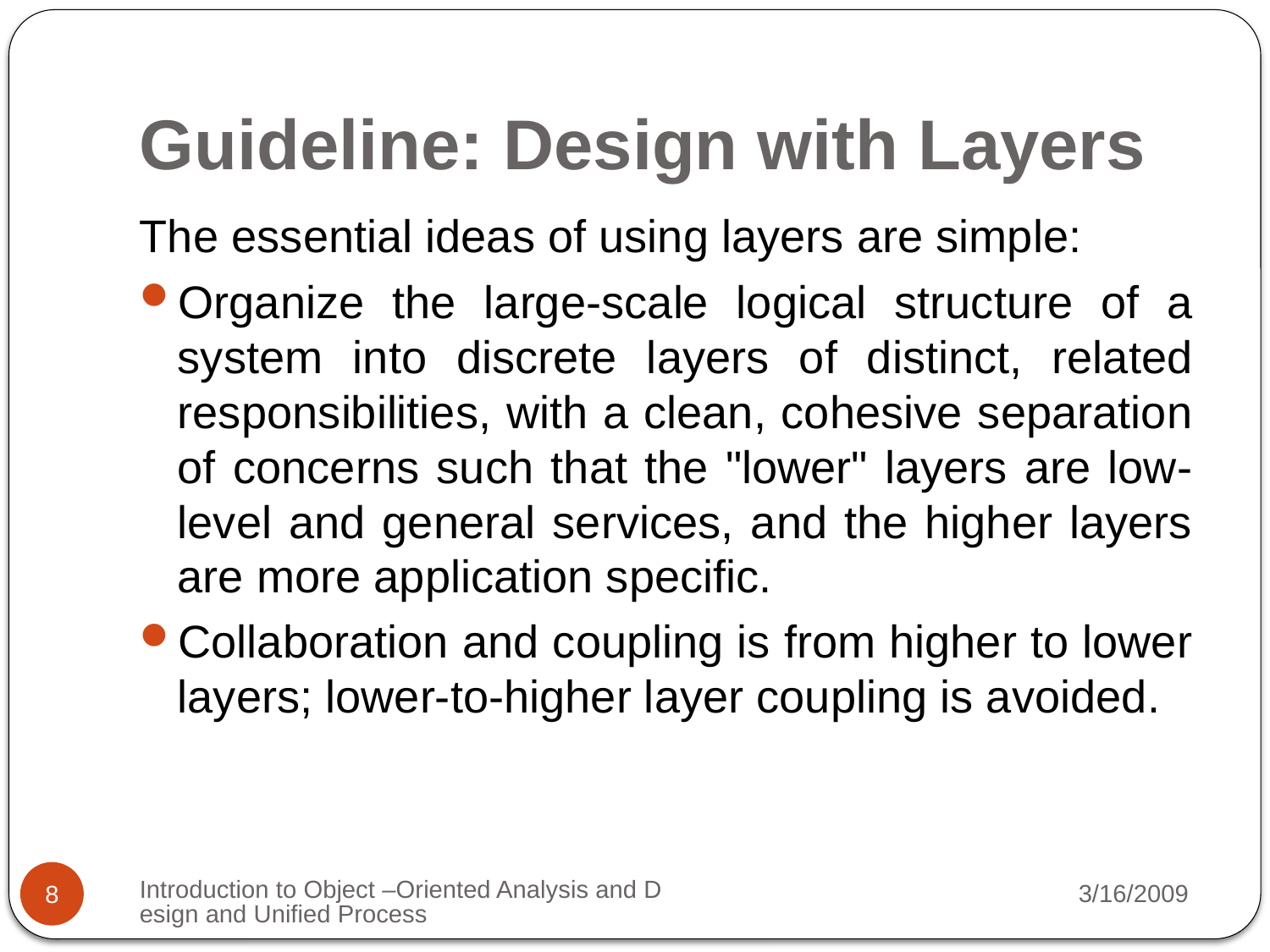

# Guideline: Design with Layers
The essential ideas of using layers are simple:
Organize the large-scale logical structure of a system into discrete layers of distinct, related responsibilities, with a clean, cohesive separation of concerns such that the "lower" layers are low-level and general services, and the higher layers are more application specific.
Collaboration and coupling is from higher to lower layers; lower-to-higher layer coupling is avoided.

Introduction to Object –Oriented Analysis and Design and Unified Process
3/16/2009
8